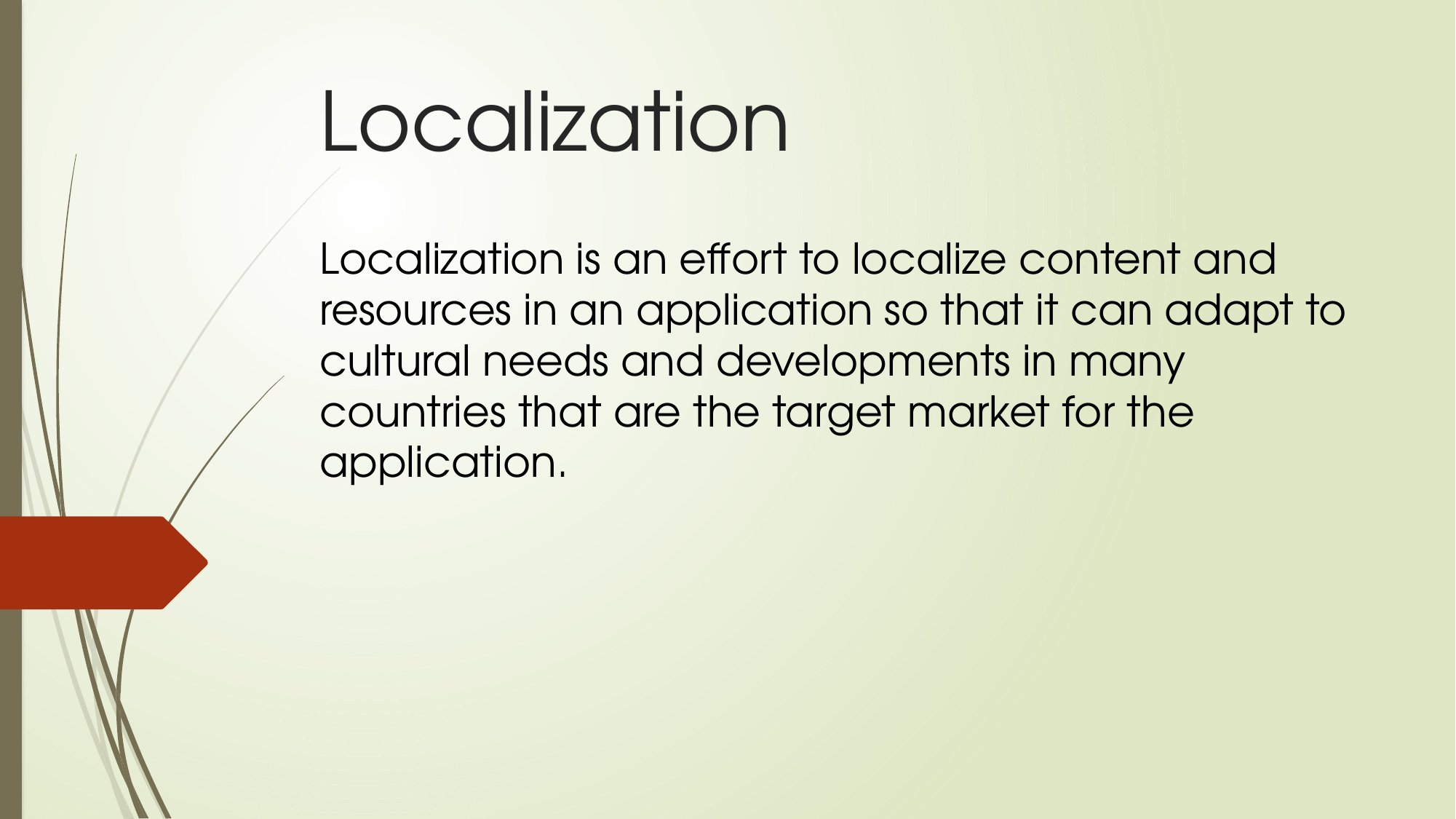

# Localization
Localization is an effort to localize content and resources in an application so that it can adapt to cultural needs and developments in many countries that are the target market for the application.